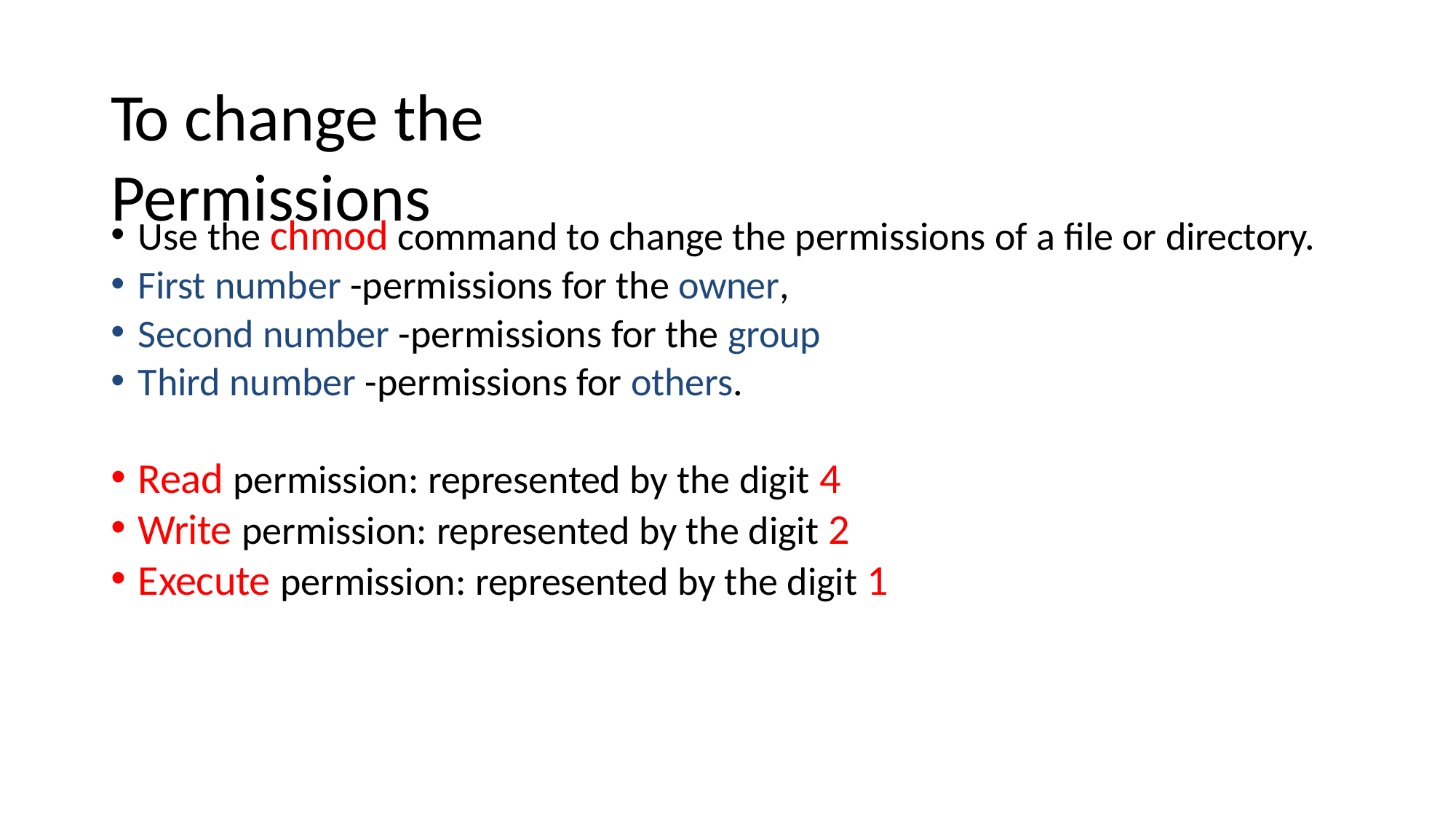

# To change the Permissions
Use the chmod command to change the permissions of a file or directory.
First number -permissions for the owner,
Second number -permissions for the group
Third number -permissions for others.

Read permission: represented by the digit 4
Write permission: represented by the digit 2
Execute permission: represented by the digit 1